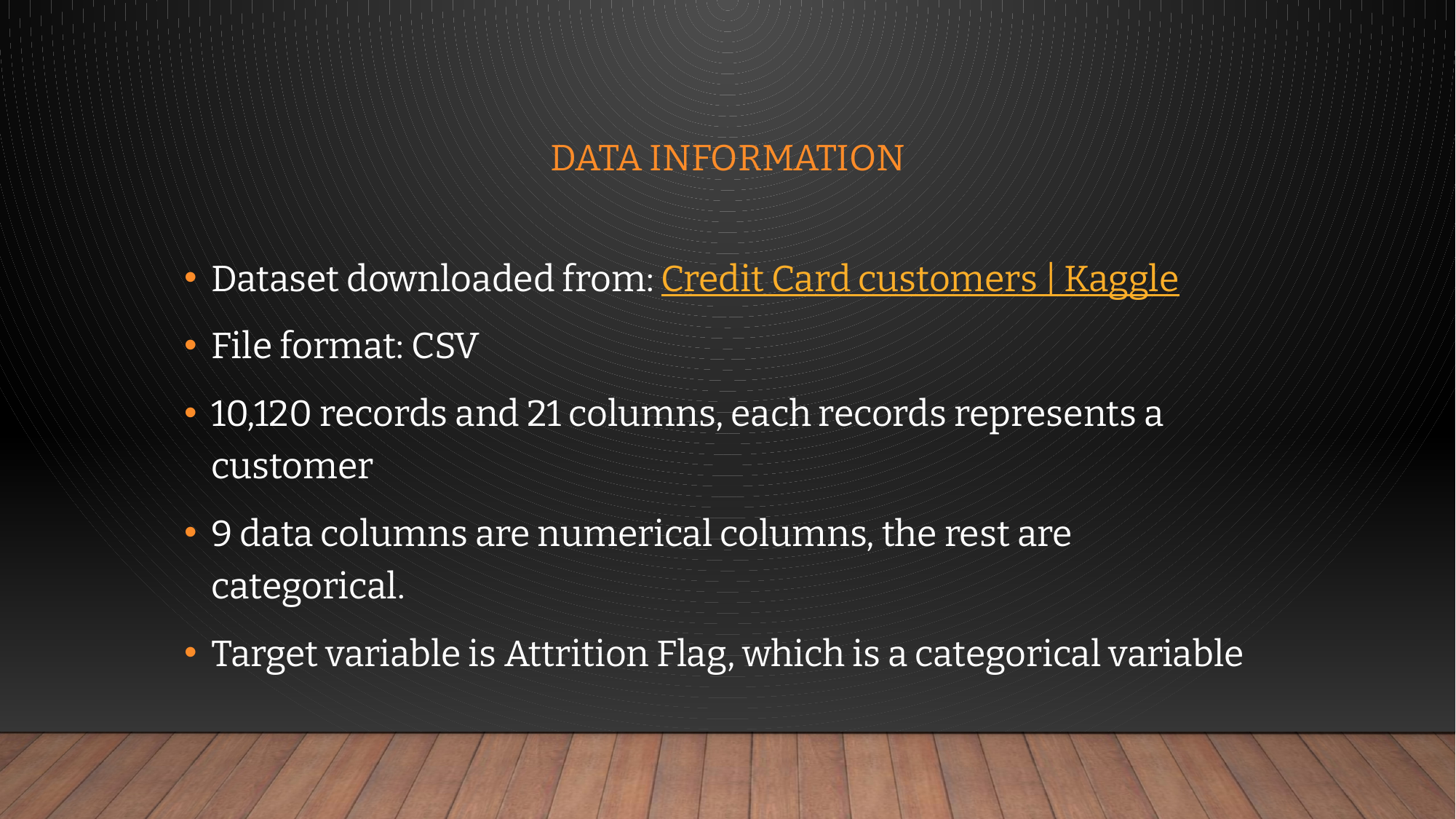

# Data information
Dataset downloaded from: Credit Card customers | Kaggle
File format: CSV
10,120 records and 21 columns, each records represents a customer
9 data columns are numerical columns, the rest are categorical.
Target variable is Attrition Flag, which is a categorical variable